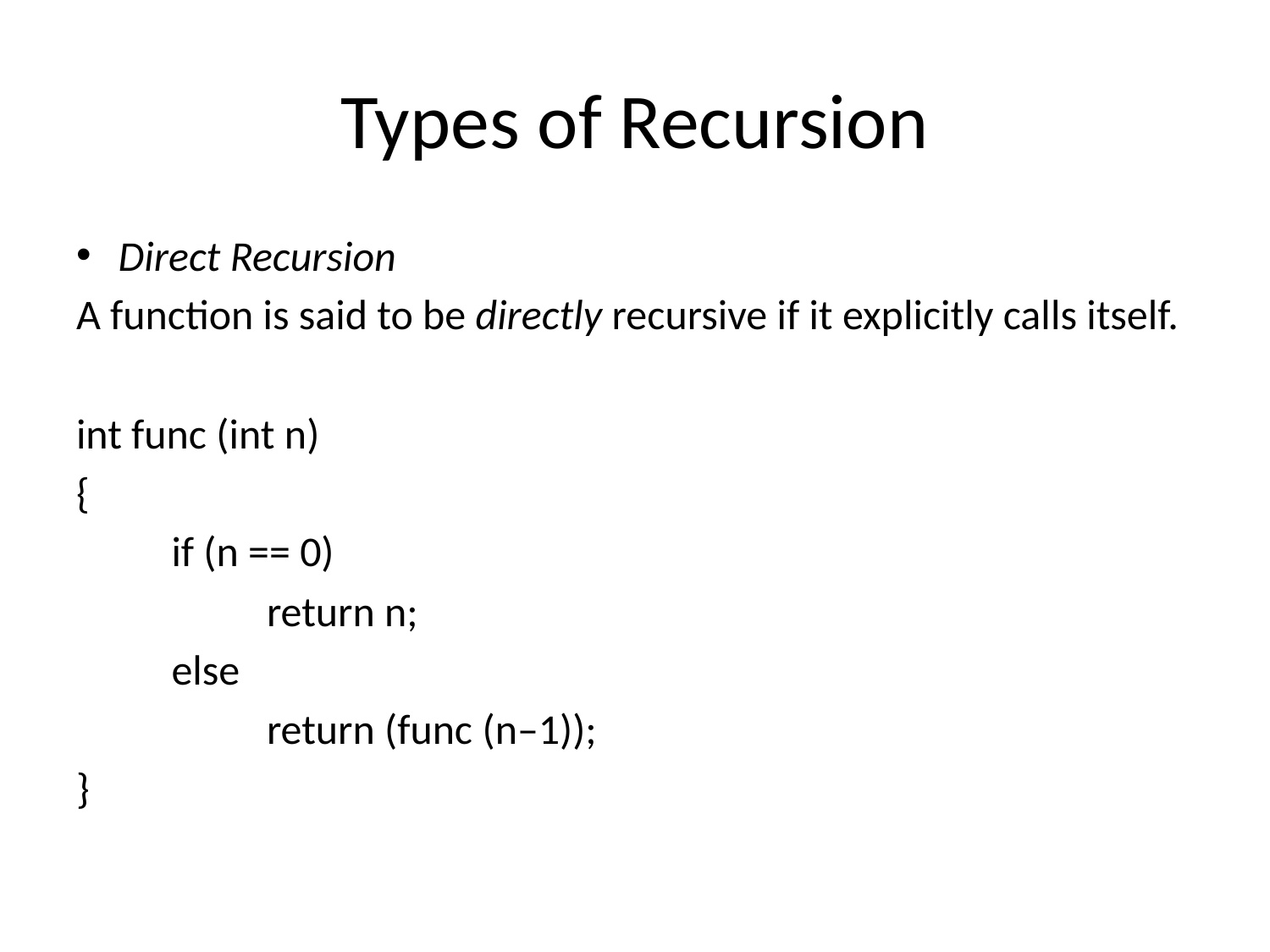

# Types of Recursion
Direct Recursion
A function is said to be directly recursive if it explicitly calls itself.

int func (int n)
{
	if (n == 0)
		return n;
	else
		return (func (n–1));
}